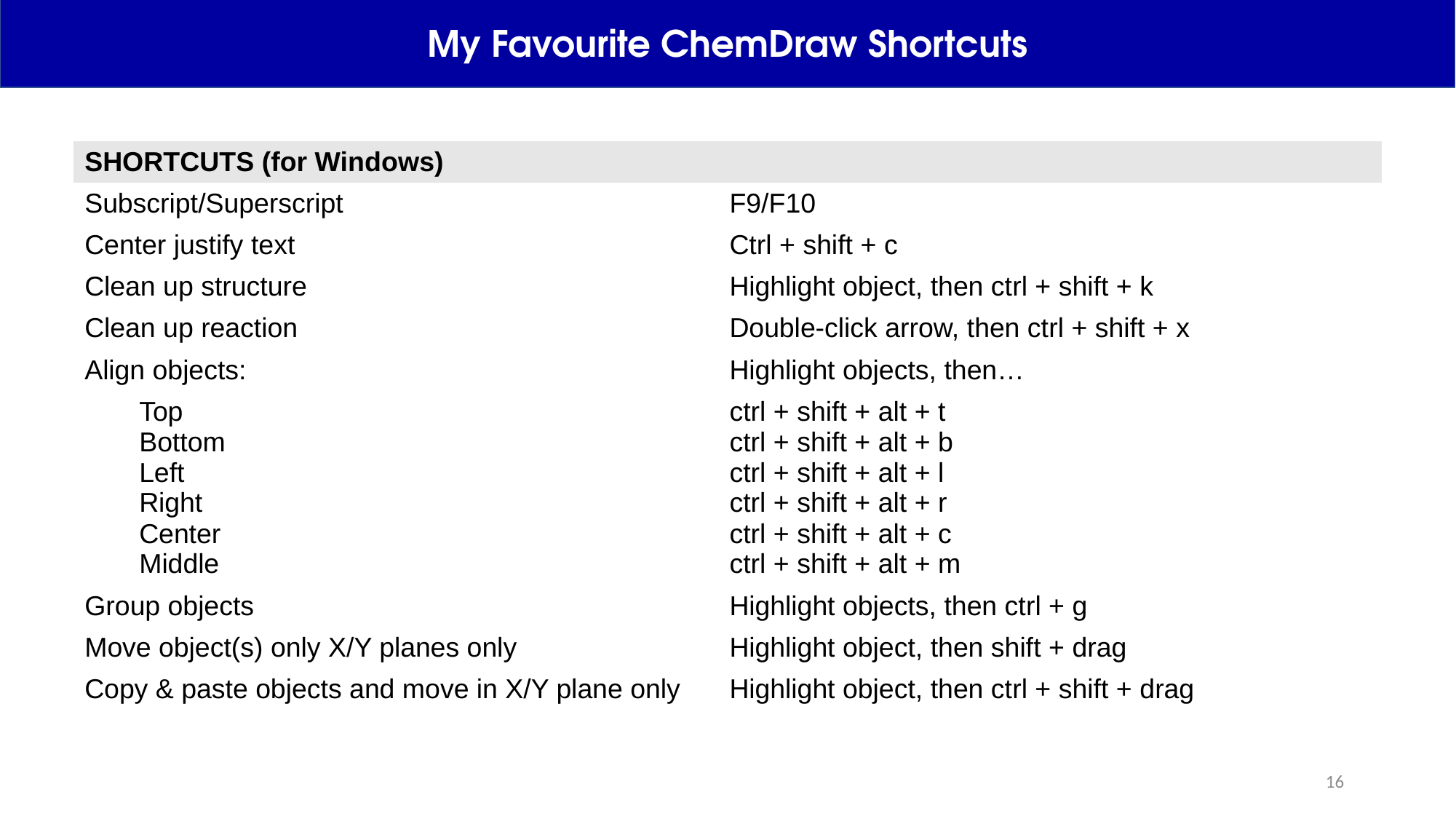

My Favourite ChemDraw Shortcuts
| SHORTCUTS (for Windows) |  |
| --- | --- |
| Subscript/Superscript | F9/F10 |
| Center justify text | Ctrl + shift + c |
| Clean up structure | Highlight object, then ctrl + shift + k |
| Clean up reaction | Double-click arrow, then ctrl + shift + x |
| Align objects: | Highlight objects, then… |
| Top Bottom Left Right Center Middle | ctrl + shift + alt + t ctrl + shift + alt + b ctrl + shift + alt + l ctrl + shift + alt + r ctrl + shift + alt + c ctrl + shift + alt + m |
| Group objects | Highlight objects, then ctrl + g |
| Move object(s) only X/Y planes only | Highlight object, then shift + drag |
| Copy & paste objects and move in X/Y plane only | Highlight object, then ctrl + shift + drag |
16